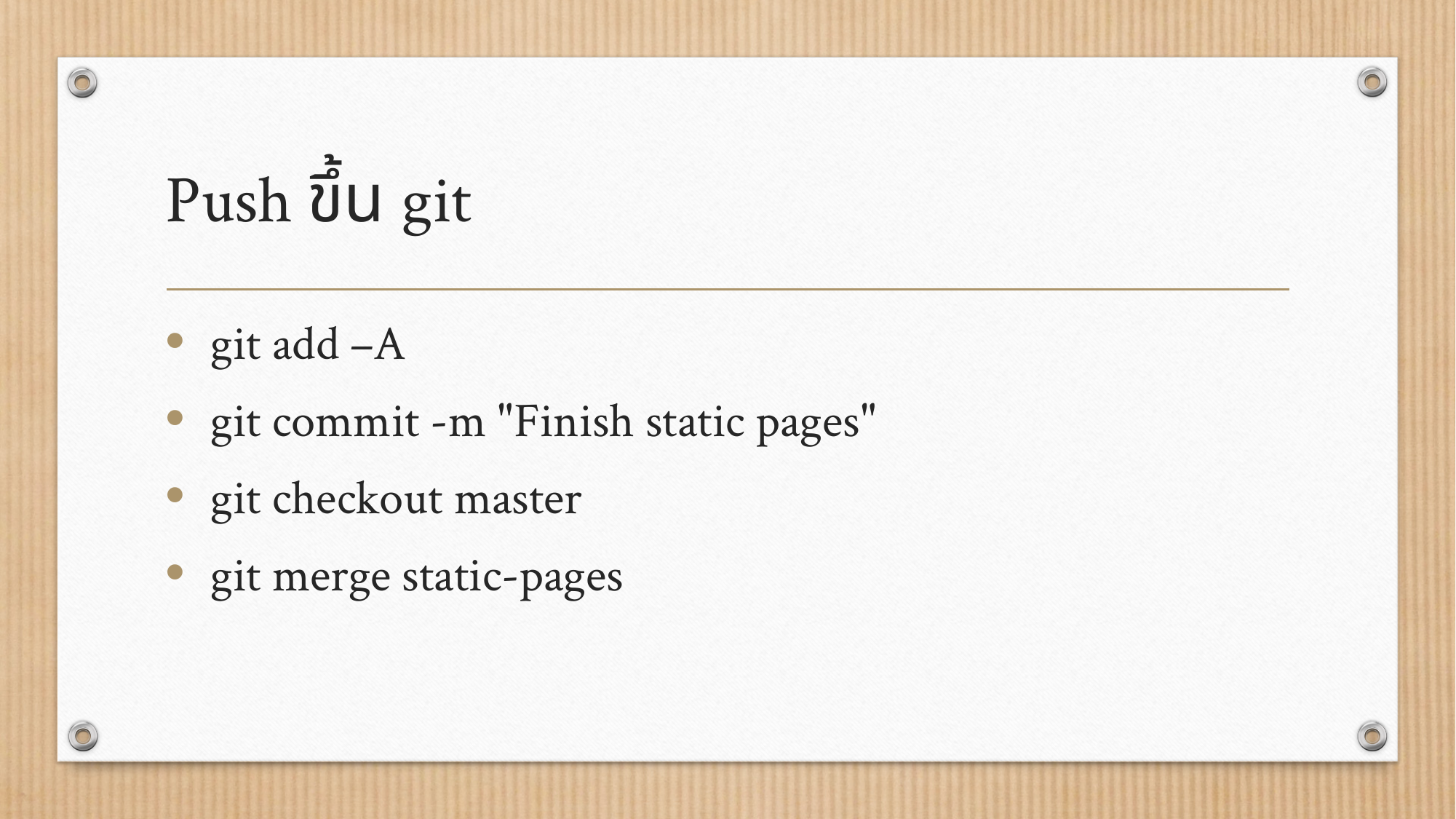

# Push ขึ้น git
 git add –A
 git commit -m "Finish static pages"
 git checkout master
 git merge static-pages